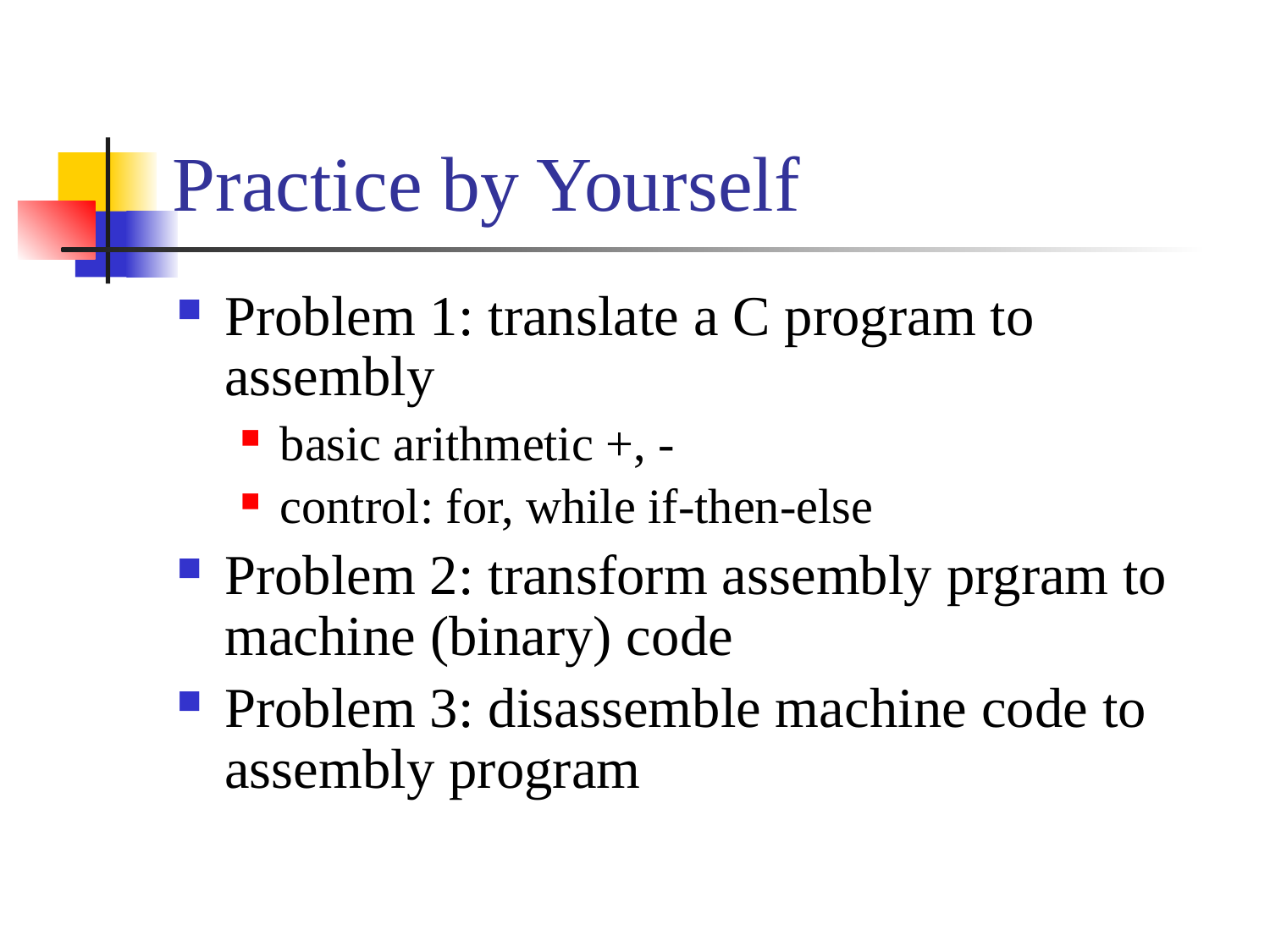

# Practice by Yourself
Problem 1: translate a C program to assembly
basic arithmetic +, -
control: for, while if-then-else
Problem 2: transform assembly prgram to machine (binary) code
Problem 3: disassemble machine code to assembly program